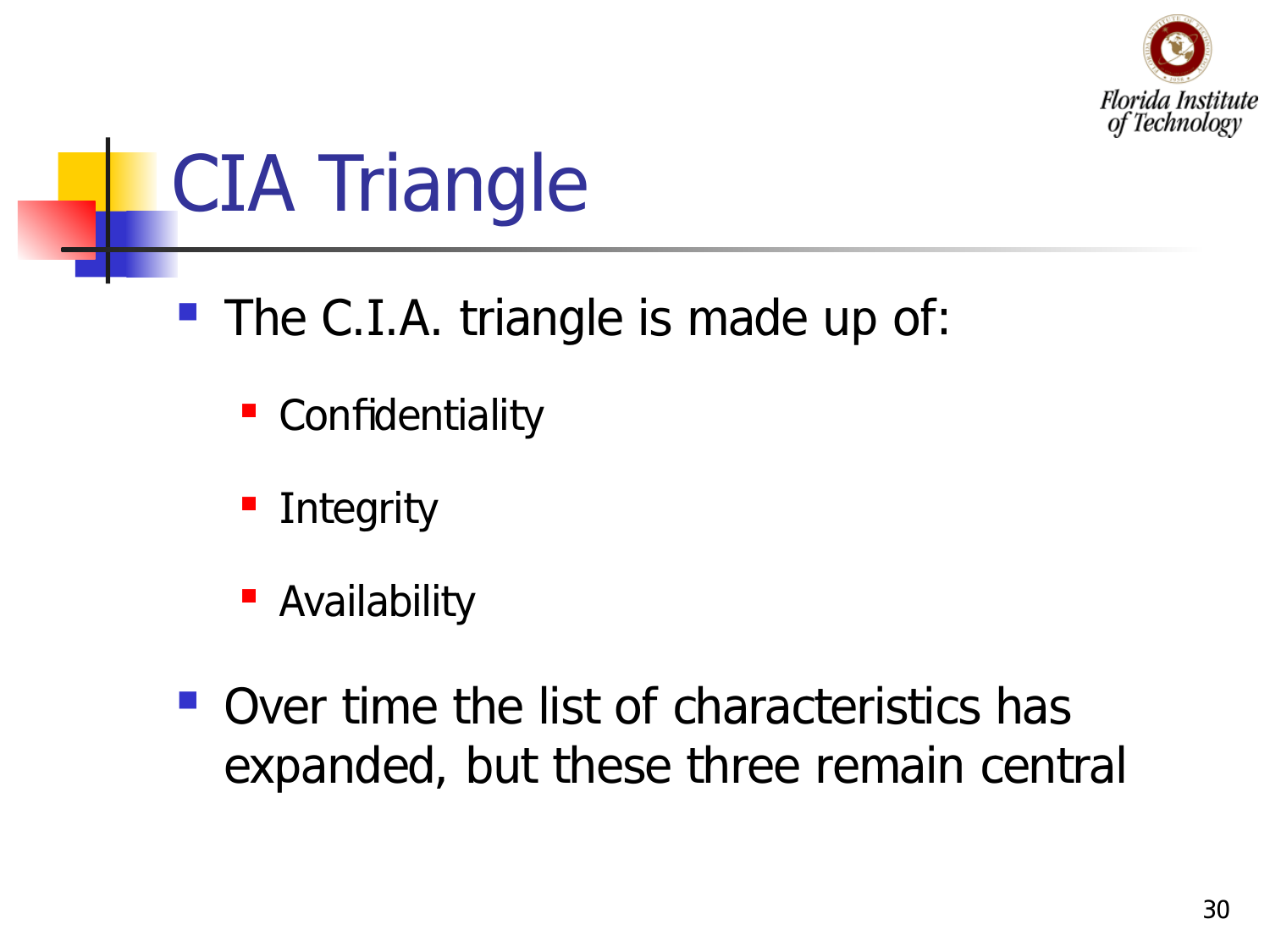

# CIA Triangle
The C.I.A. triangle is made up of:
Confidentiality
Integrity
Availability
Over time the list of characteristics has expanded, but these three remain central
30